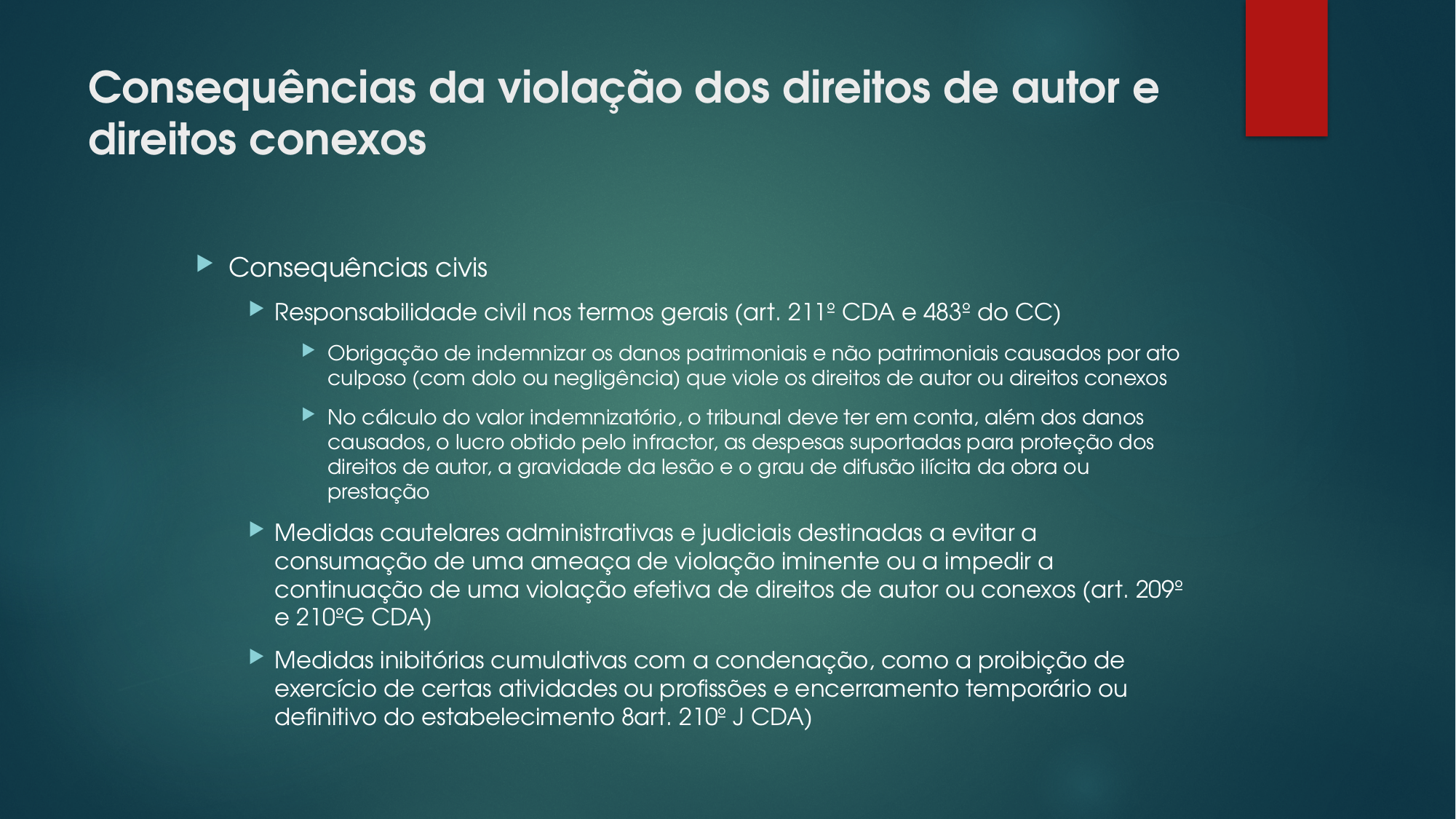

# Consequências da violação dos direitos de autor e direitos conexos
Consequências civis
Responsabilidade civil nos termos gerais (art. 211º CDA e 483º do CC)
Obrigação de indemnizar os danos patrimoniais e não patrimoniais causados por ato culposo (com dolo ou negligência) que viole os direitos de autor ou direitos conexos
No cálculo do valor indemnizatório, o tribunal deve ter em conta, além dos danos causados, o lucro obtido pelo infractor, as despesas suportadas para proteção dos direitos de autor, a gravidade da lesão e o grau de difusão ilícita da obra ou prestação
Medidas cautelares administrativas e judiciais destinadas a evitar a consumação de uma ameaça de violação iminente ou a impedir a continuação de uma violação efetiva de direitos de autor ou conexos (art. 209º e 210ºG CDA)
Medidas inibitórias cumulativas com a condenação, como a proibição de exercício de certas atividades ou profissões e encerramento temporário ou definitivo do estabelecimento 8art. 210º J CDA)